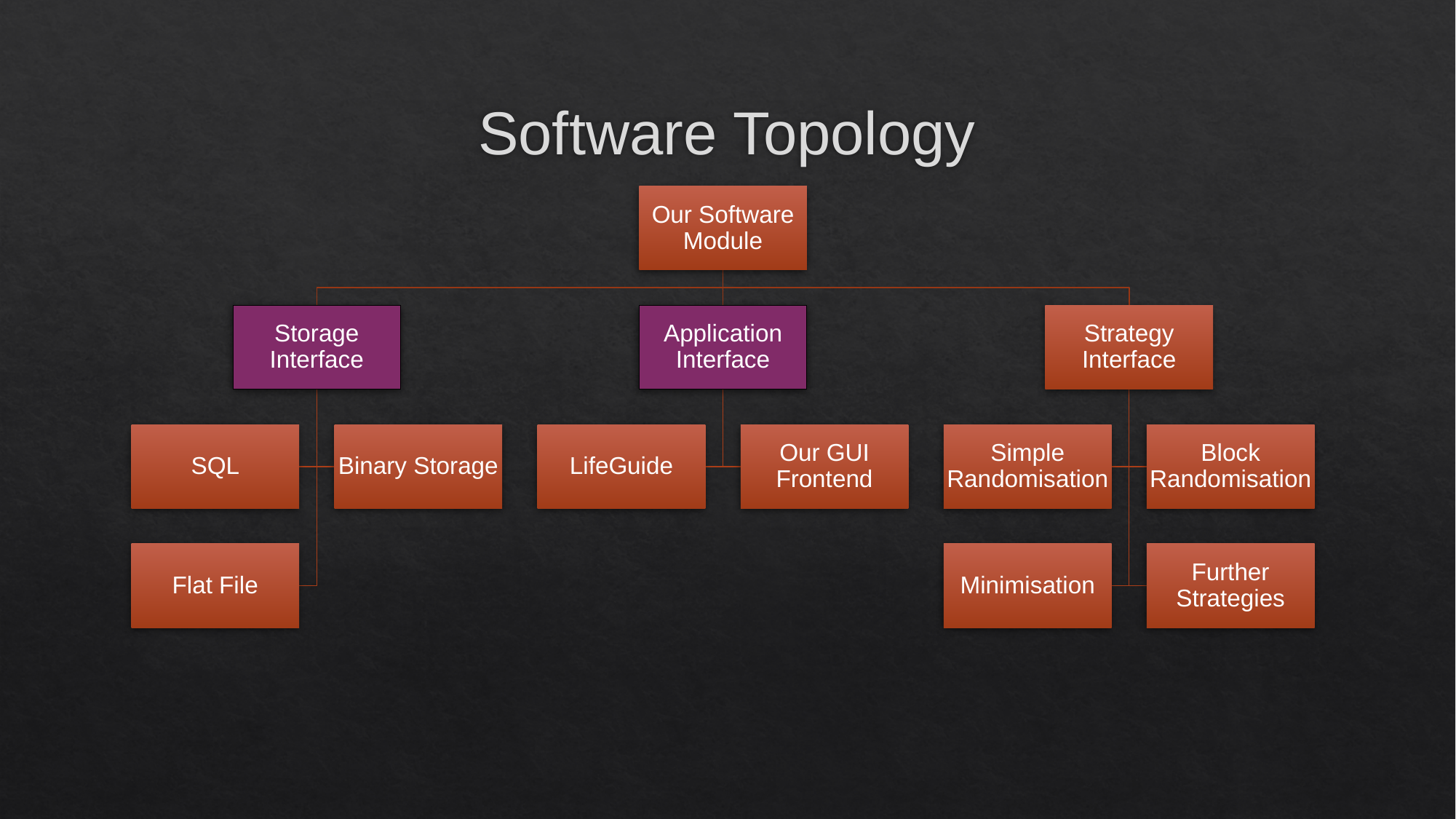

# Software Topology
Our Software Module
Storage Interface
SQL
Binary Storage
Flat File
Application Interface
LifeGuide
Our GUI Frontend
Strategy Interface
Simple Randomisation
Block Randomisation
Minimisation
Further Strategies